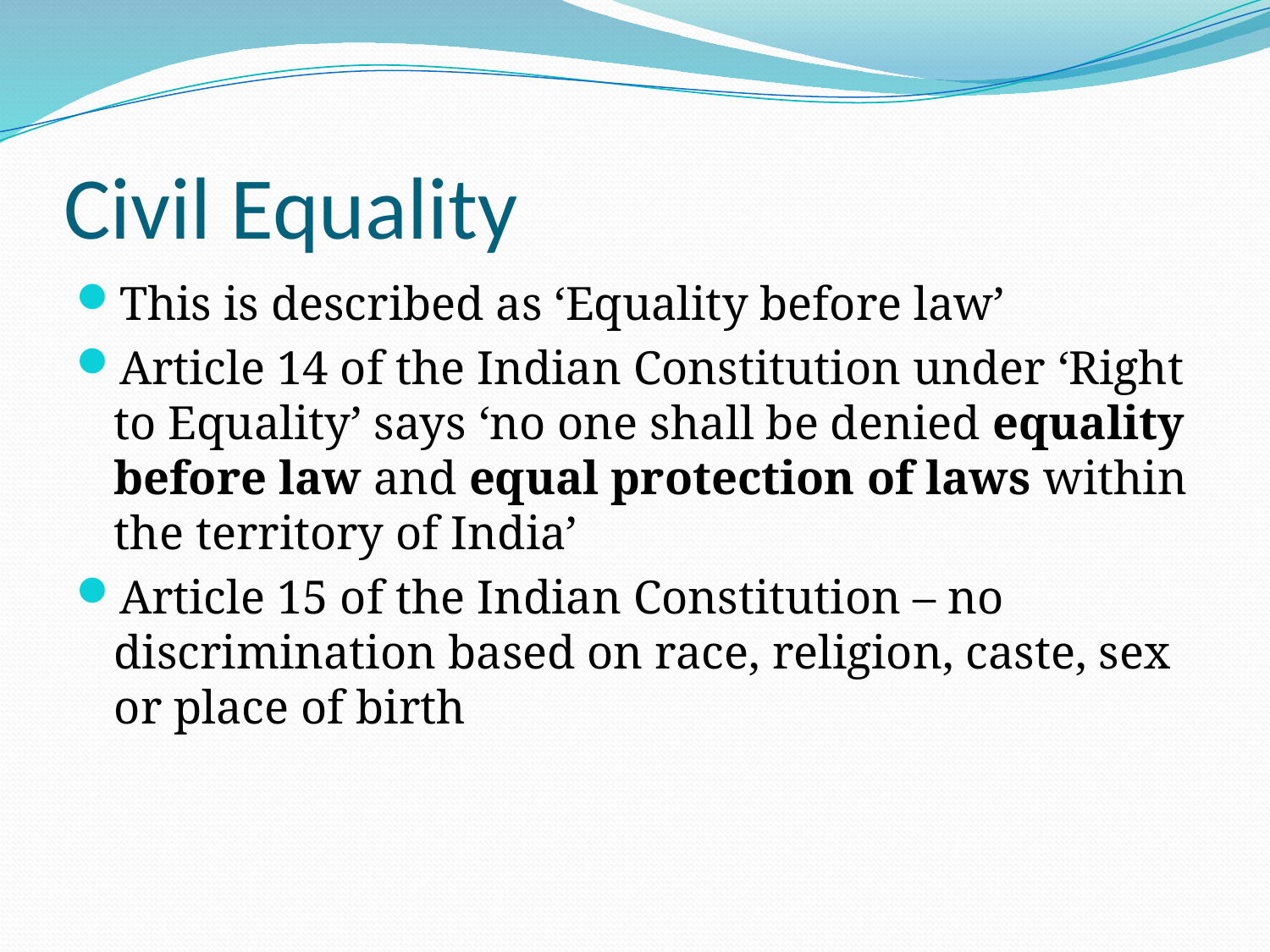

# Civil Equality
This is described as ‘Equality before law’
Article 14 of the Indian Constitution under ‘Right to Equality’ says ‘no one shall be denied equality before law and equal protection of laws within the territory of India’
Article 15 of the Indian Constitution – no discrimination based on race, religion, caste, sex or place of birth